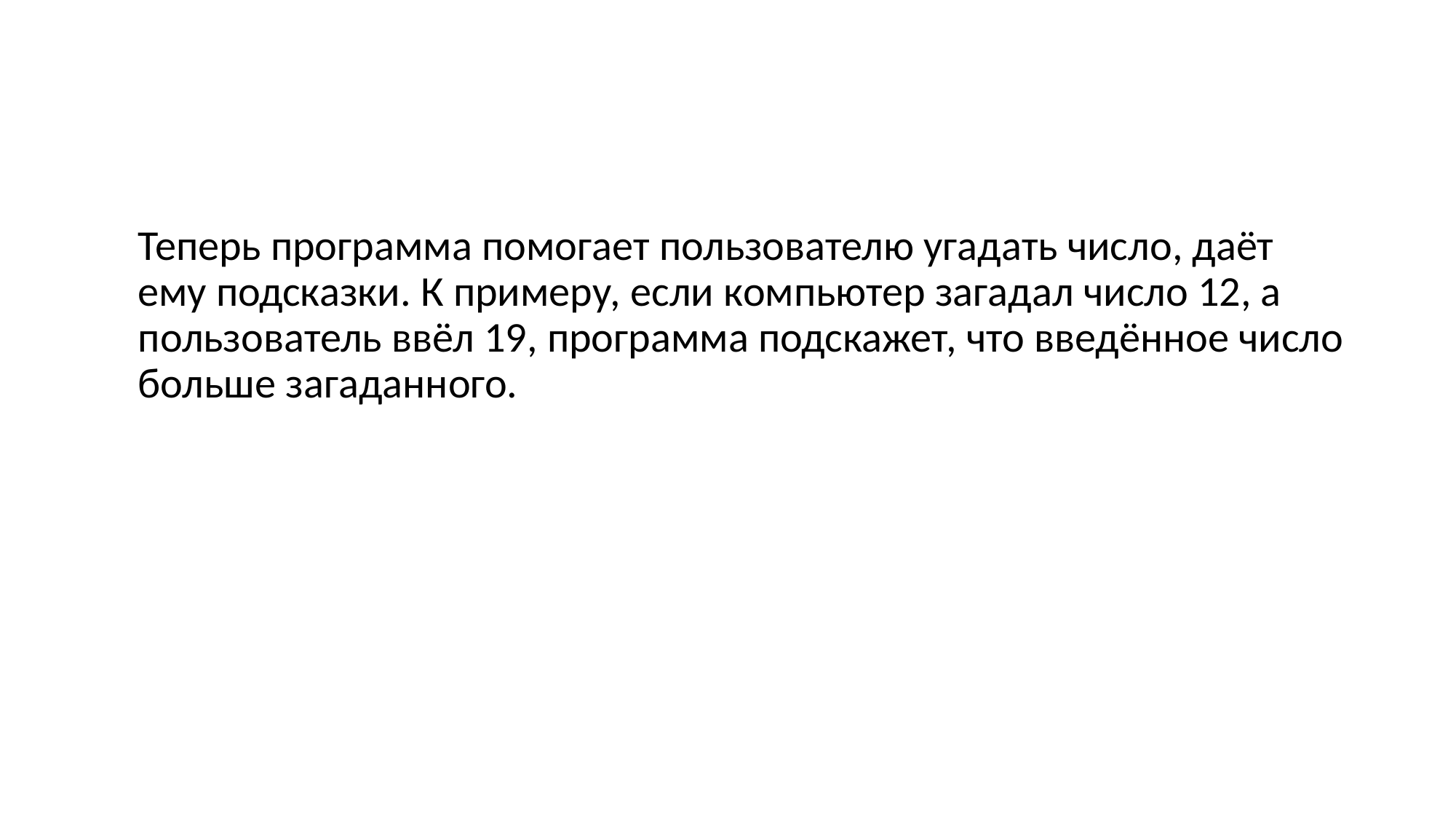

#
	Теперь программа помогает пользователю угадать число, даёт ему подсказки. К примеру, если компьютер загадал число 12, а пользователь ввёл 19, программа подскажет, что введённое число больше загаданного.